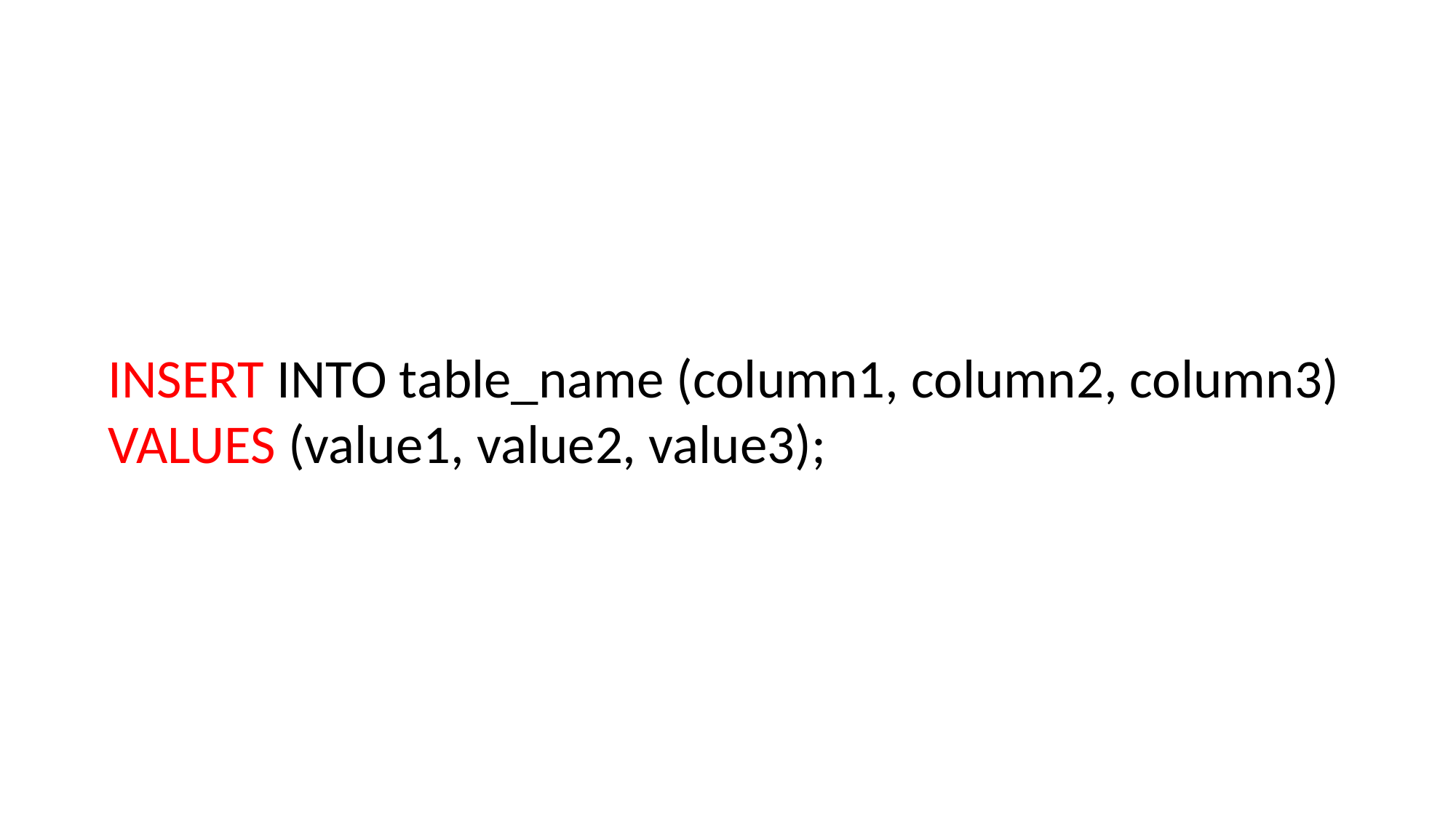

INSERT INTO table_name (column1, column2, column3)
VALUES (value1, value2, value3);